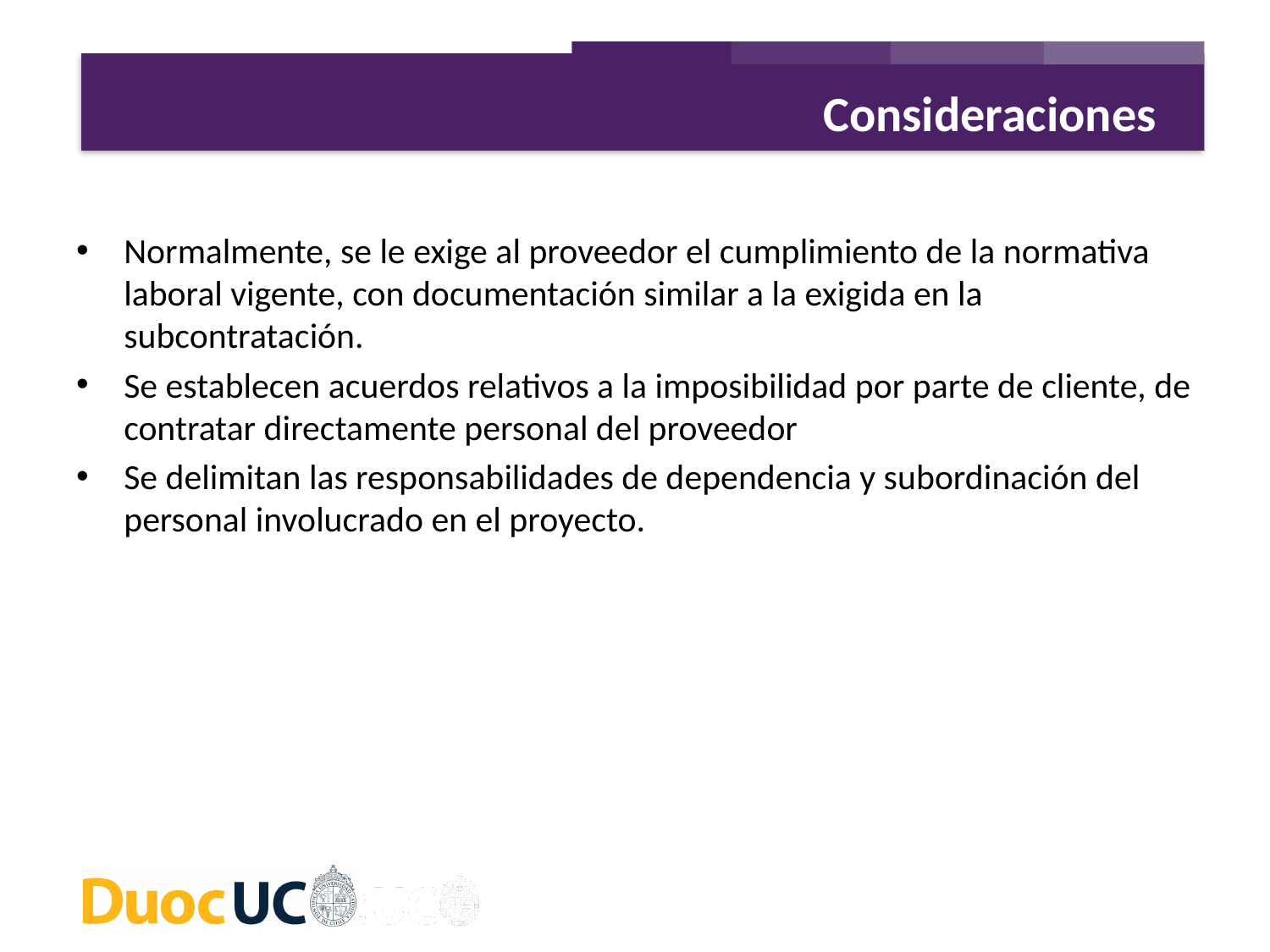

Consideraciones
Normalmente, se le exige al proveedor el cumplimiento de la normativa laboral vigente, con documentación similar a la exigida en la subcontratación.
Se establecen acuerdos relativos a la imposibilidad por parte de cliente, de contratar directamente personal del proveedor
Se delimitan las responsabilidades de dependencia y subordinación del personal involucrado en el proyecto.